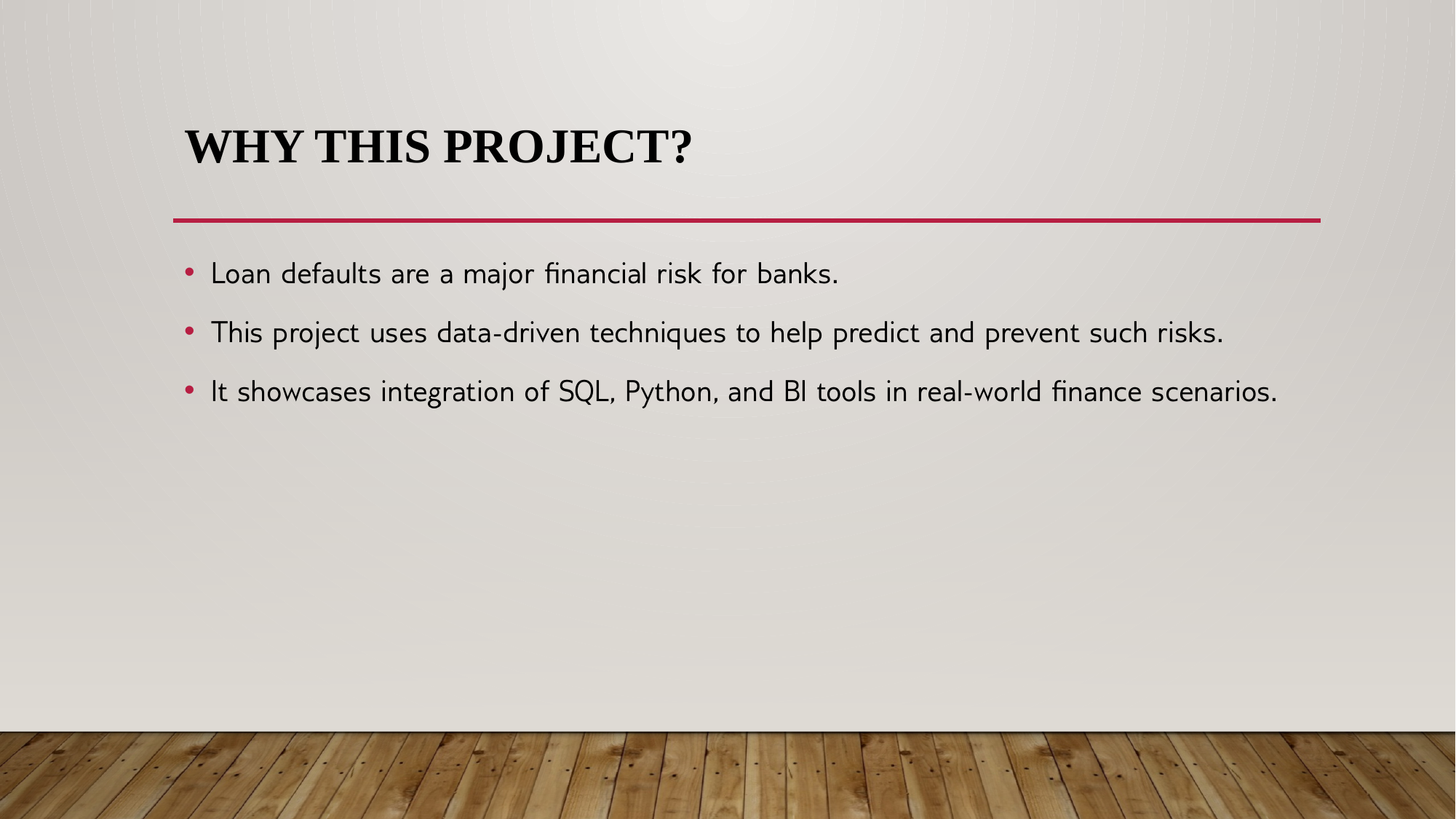

# Why THIS PROJECT?
Loan defaults are a major financial risk for banks.
This project uses data-driven techniques to help predict and prevent such risks.
It showcases integration of SQL, Python, and BI tools in real-world finance scenarios.